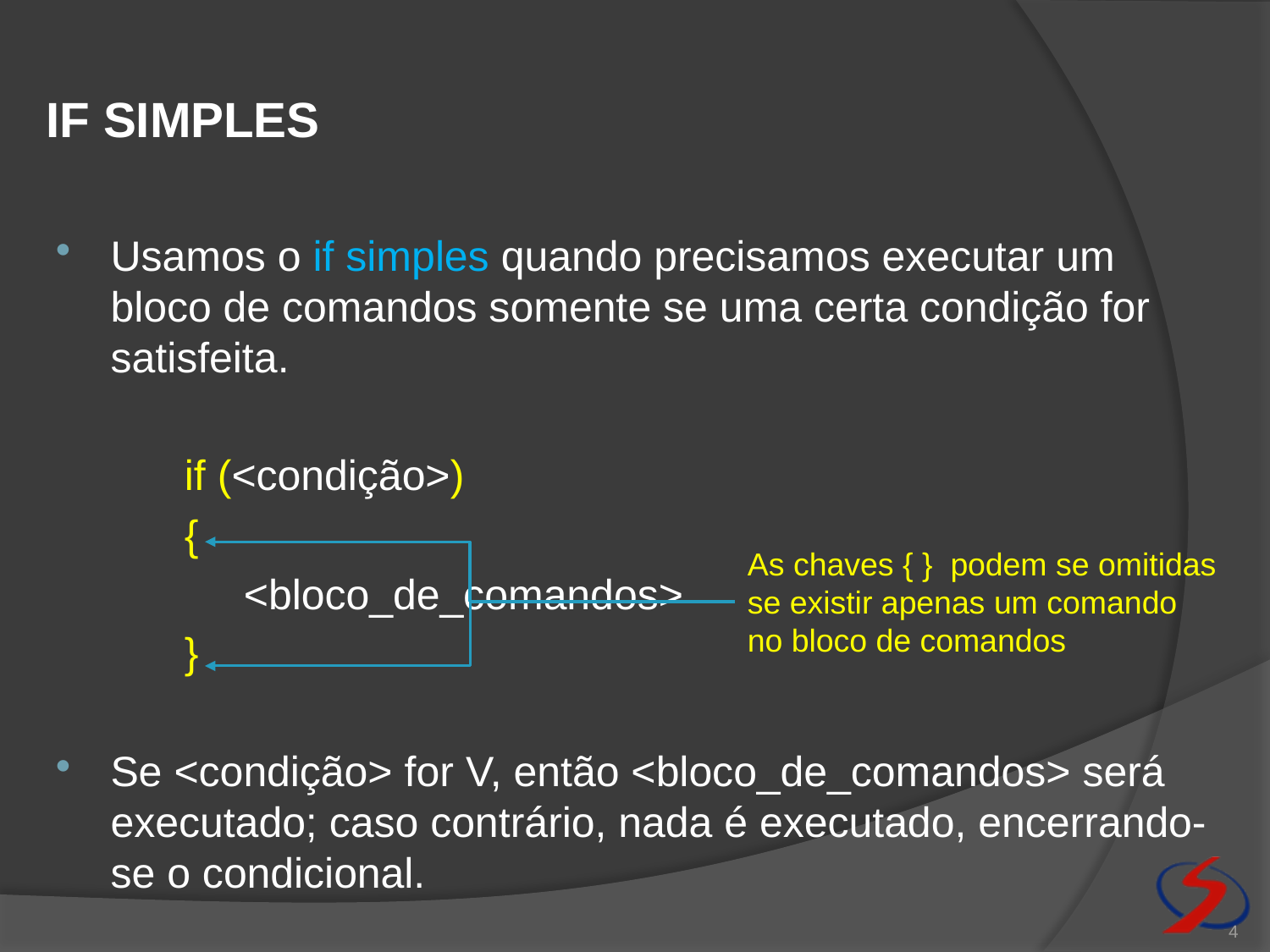

# If simples
Usamos o if simples quando precisamos executar um bloco de comandos somente se uma certa condição for satisfeita.

	if (<condição>)
	{
	     <bloco_de_comandos>
	}

Se <condição> for V, então <bloco_de_comandos> será executado; caso contrário, nada é executado, encerrando-se o condicional.
As chaves { }  podem se omitidas se existir apenas um comando no bloco de comandos
4